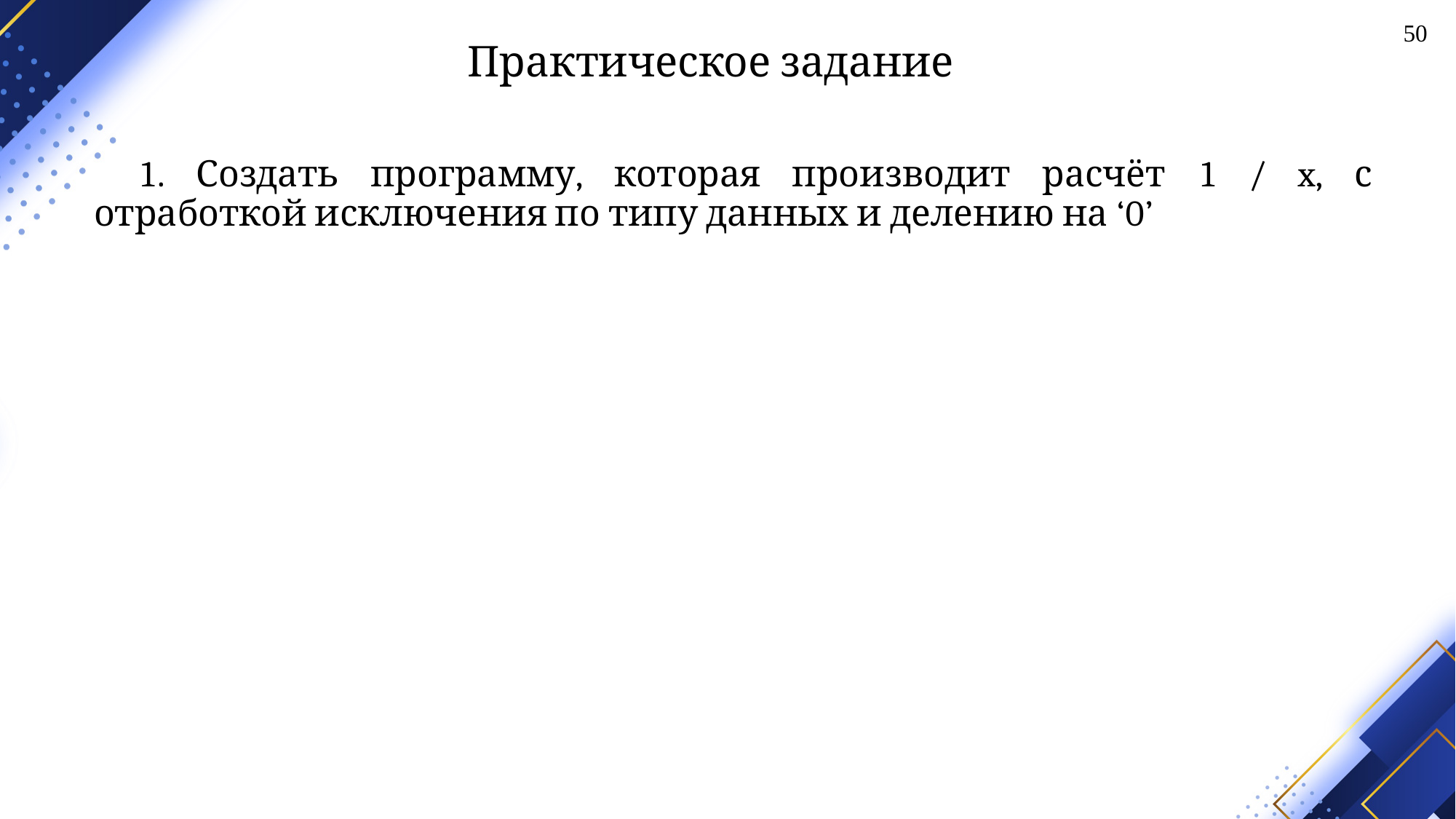

50
# Практическое задание
1. Создать программу, которая производит расчёт 1 / x, с отработкой исключения по типу данных и делению на ‘0’